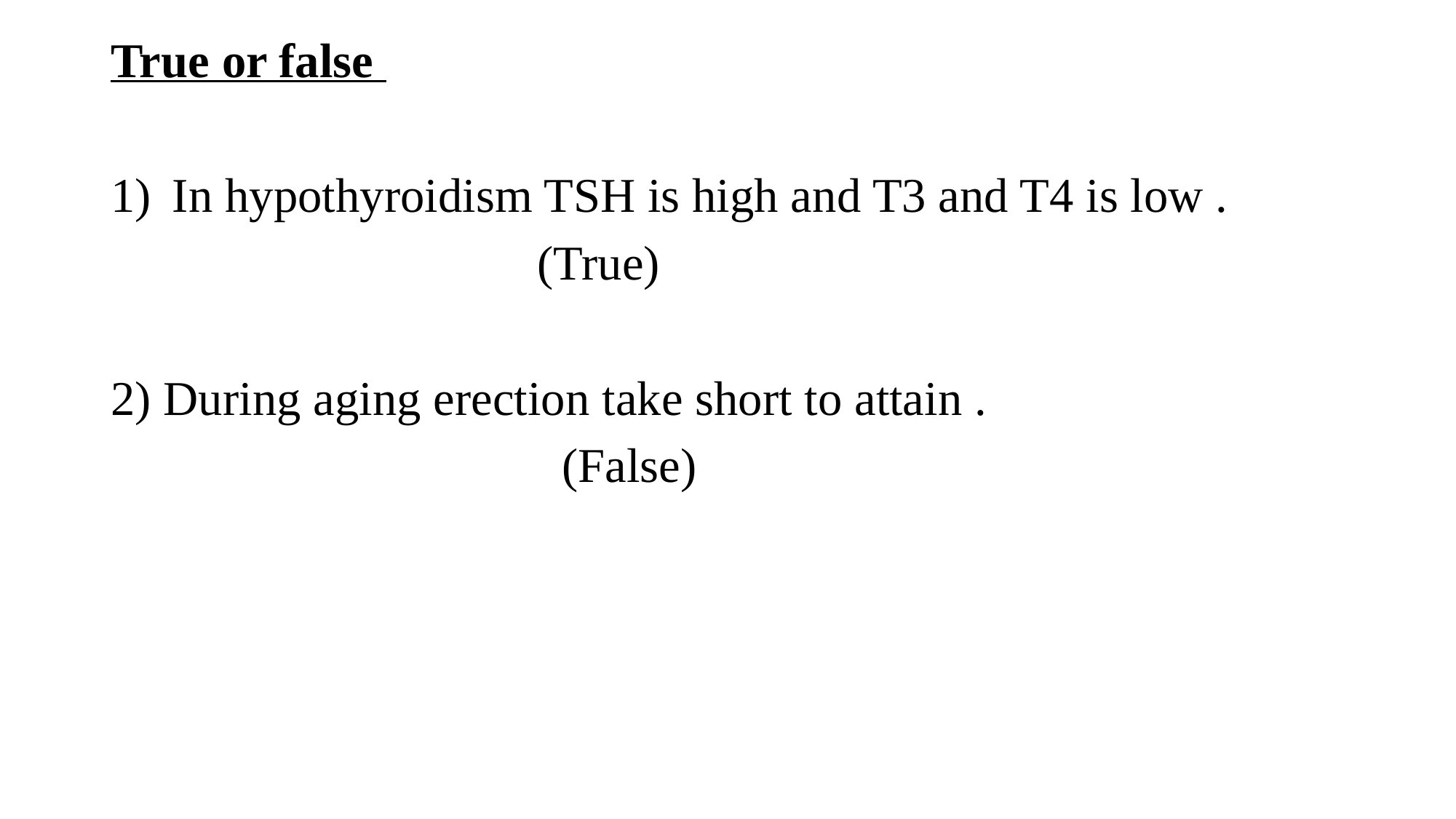

True or false

In hypothyroidism TSH is high and T3 and T4 is low .
                                   (True)

2) During aging erection take short to attain .
                                     (False)